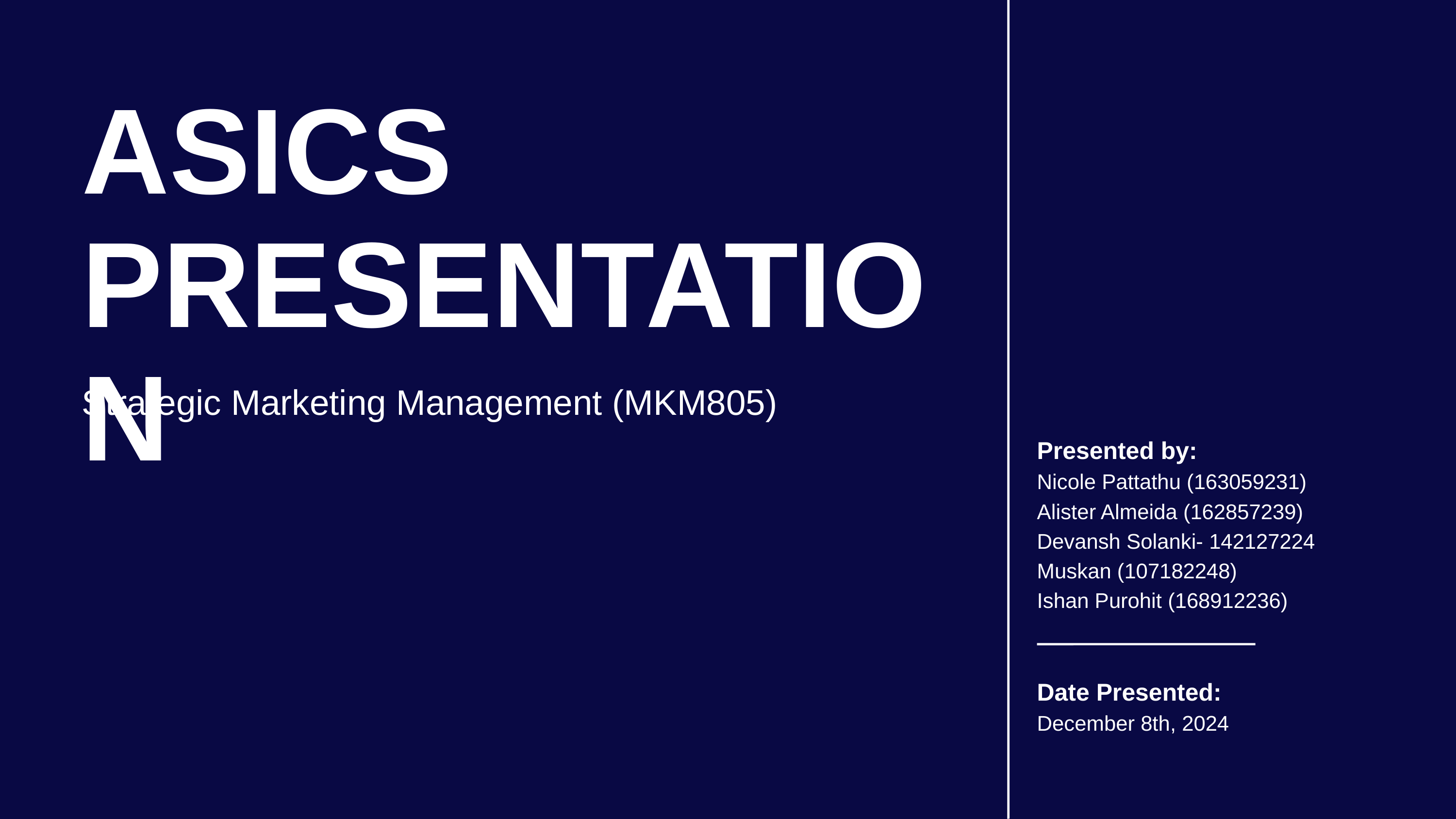

ASICS
PRESENTATION
Strategic Marketing Management (MKM805)
Presented by:
Nicole Pattathu (163059231)
Alister Almeida (162857239)
Devansh Solanki- 142127224
Muskan (107182248)
Ishan Purohit (168912236)

Date Presented:
December 8th, 2024